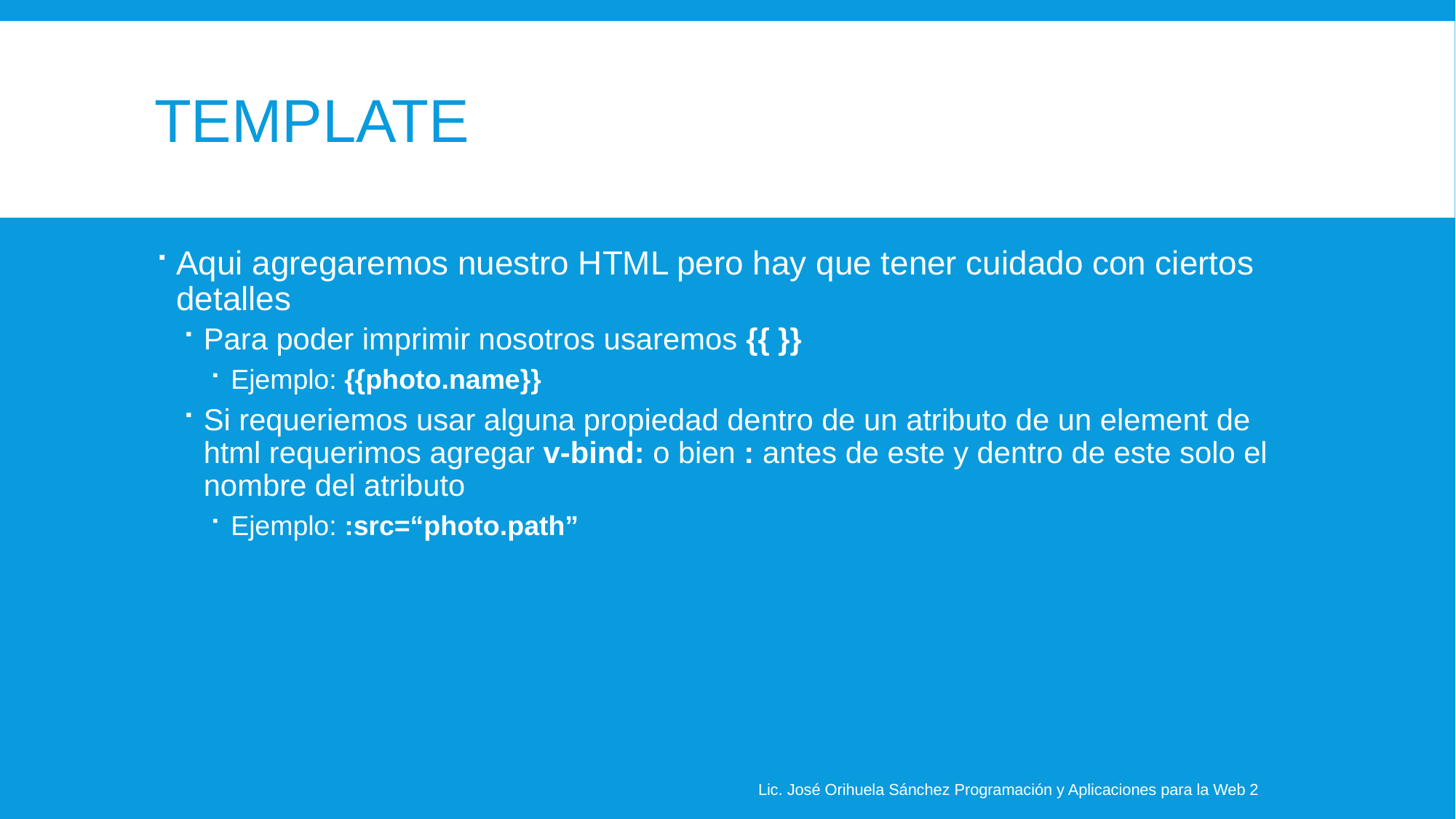

# Template
Aqui agregaremos nuestro HTML pero hay que tener cuidado con ciertos detalles
Para poder imprimir nosotros usaremos {{ }}
Ejemplo: {{photo.name}}
Si requeriemos usar alguna propiedad dentro de un atributo de un element de html requerimos agregar v-bind: o bien : antes de este y dentro de este solo el nombre del atributo
Ejemplo: :src=“photo.path”
Lic. José Orihuela Sánchez Programación y Aplicaciones para la Web 2